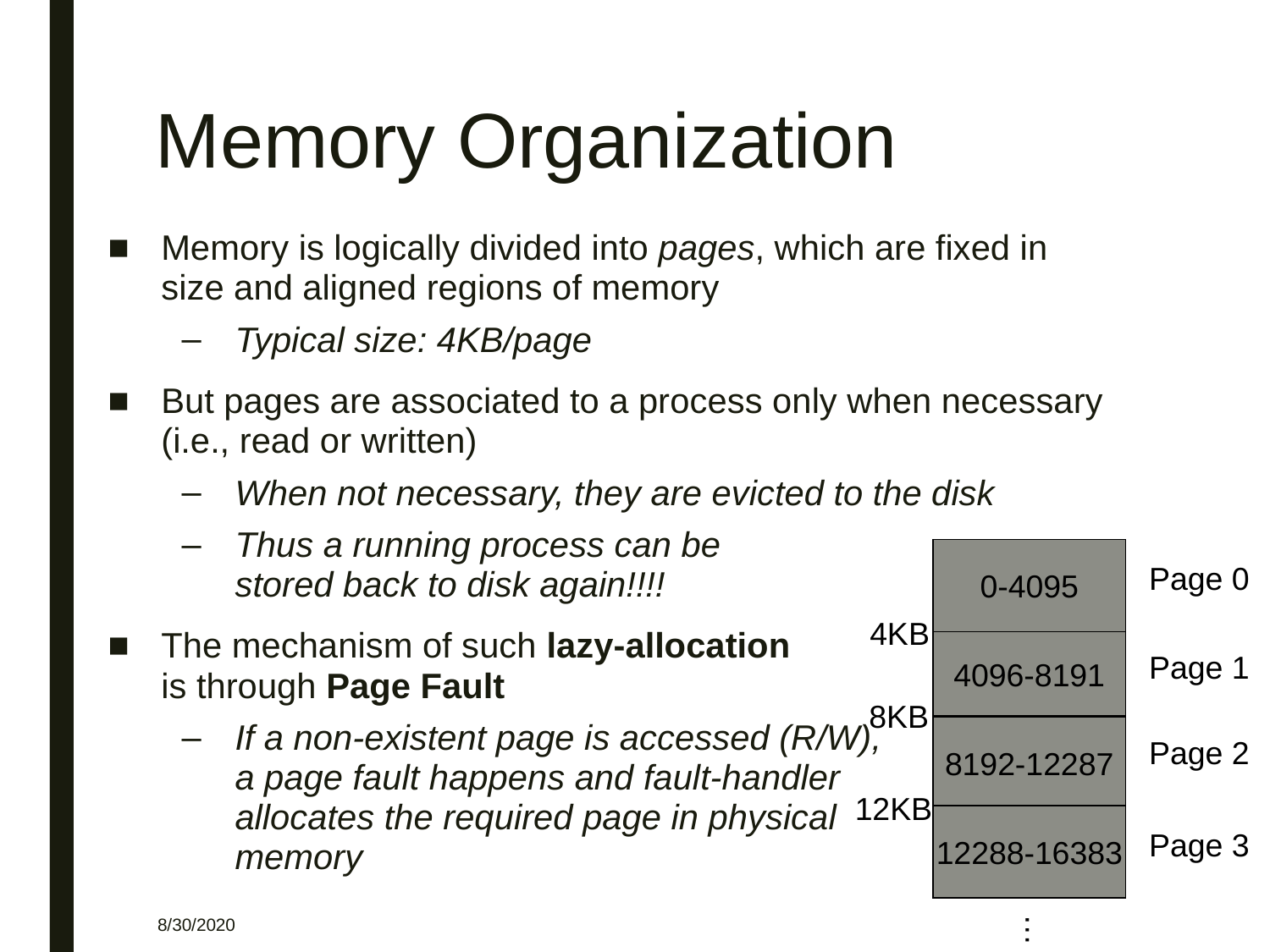

# Memory Organization
Memory is logically divided into pages, which are fixed in size and aligned regions of memory
Typical size: 4KB/page
But pages are associated to a process only when necessary (i.e., read or written)
When not necessary, they are evicted to the disk
Thus a running process can be
stored back to disk again!!!!
The mechanism of such lazy-allocation
is through Page Fault
If a non-existent page is accessed (R/W),
a page fault happens and fault-handler
allocates the required page in physical
memory

0-4095
Page 0
4KB
4096-8191
Page 1
8KB
8192-12287
Page 2
12KB
12288-16383
Page 3
…
8/30/2020